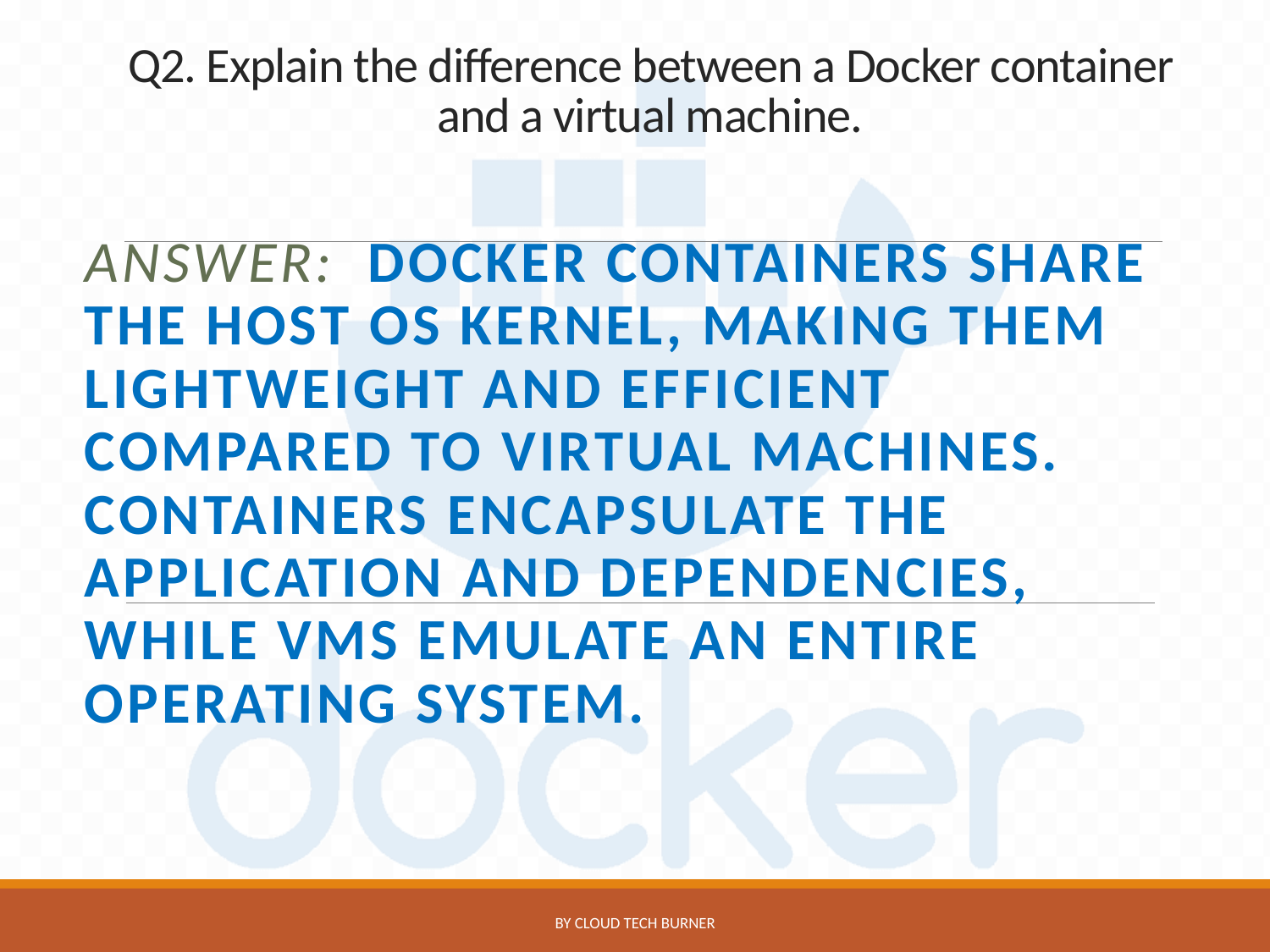

# Q2. Explain the difference between a Docker container and a virtual machine.

Answer:  Docker containers share the host OS kernel, making them lightweight and efficient compared to virtual machines. Containers encapsulate the application and dependencies, while VMs emulate an entire operating system.

by CLOUD TECH BURNER